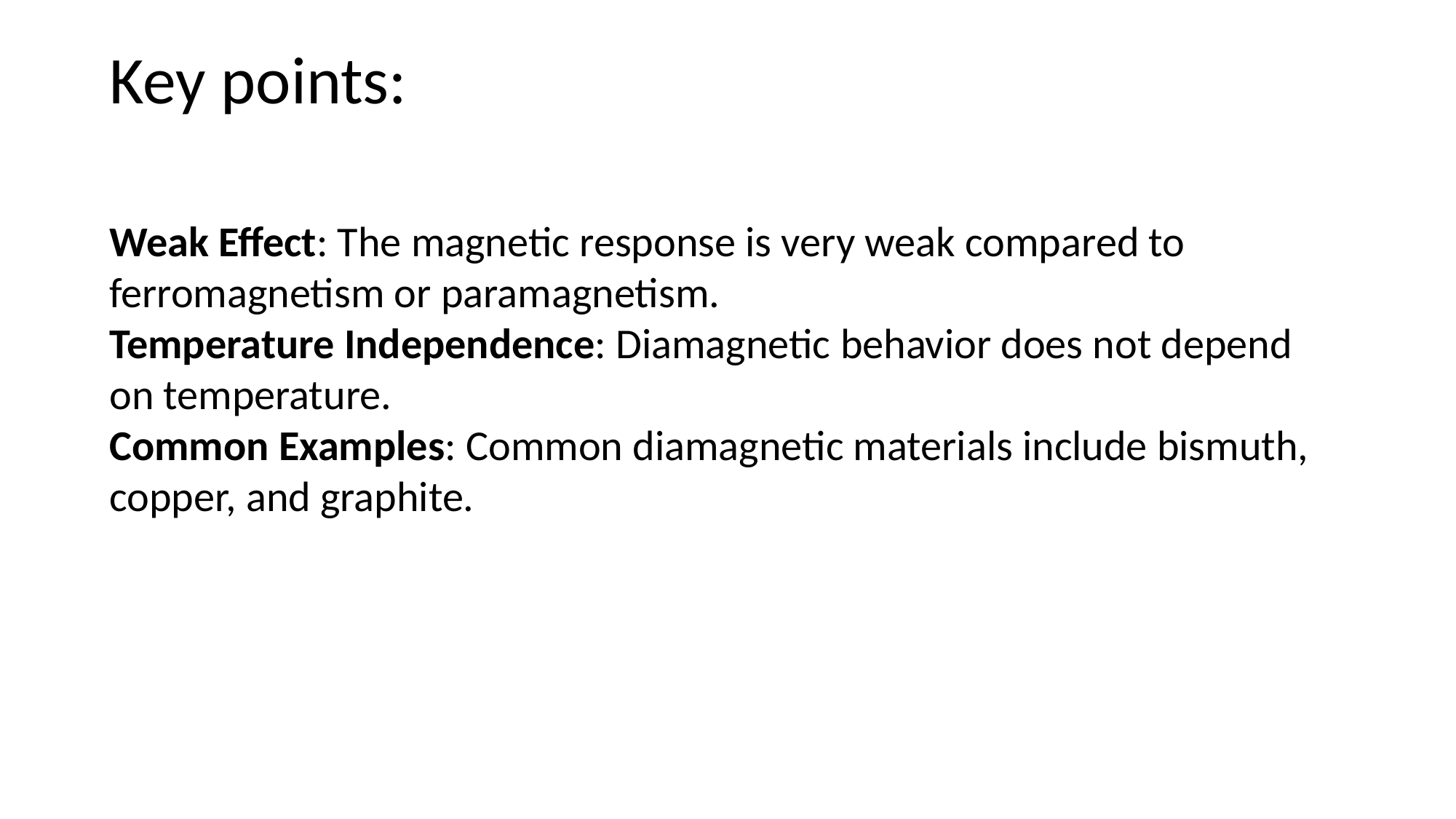

# Key points:
Weak Effect: The magnetic response is very weak compared to ferromagnetism or paramagnetism.
Temperature Independence: Diamagnetic behavior does not depend on temperature.
Common Examples: Common diamagnetic materials include bismuth, copper, and graphite.